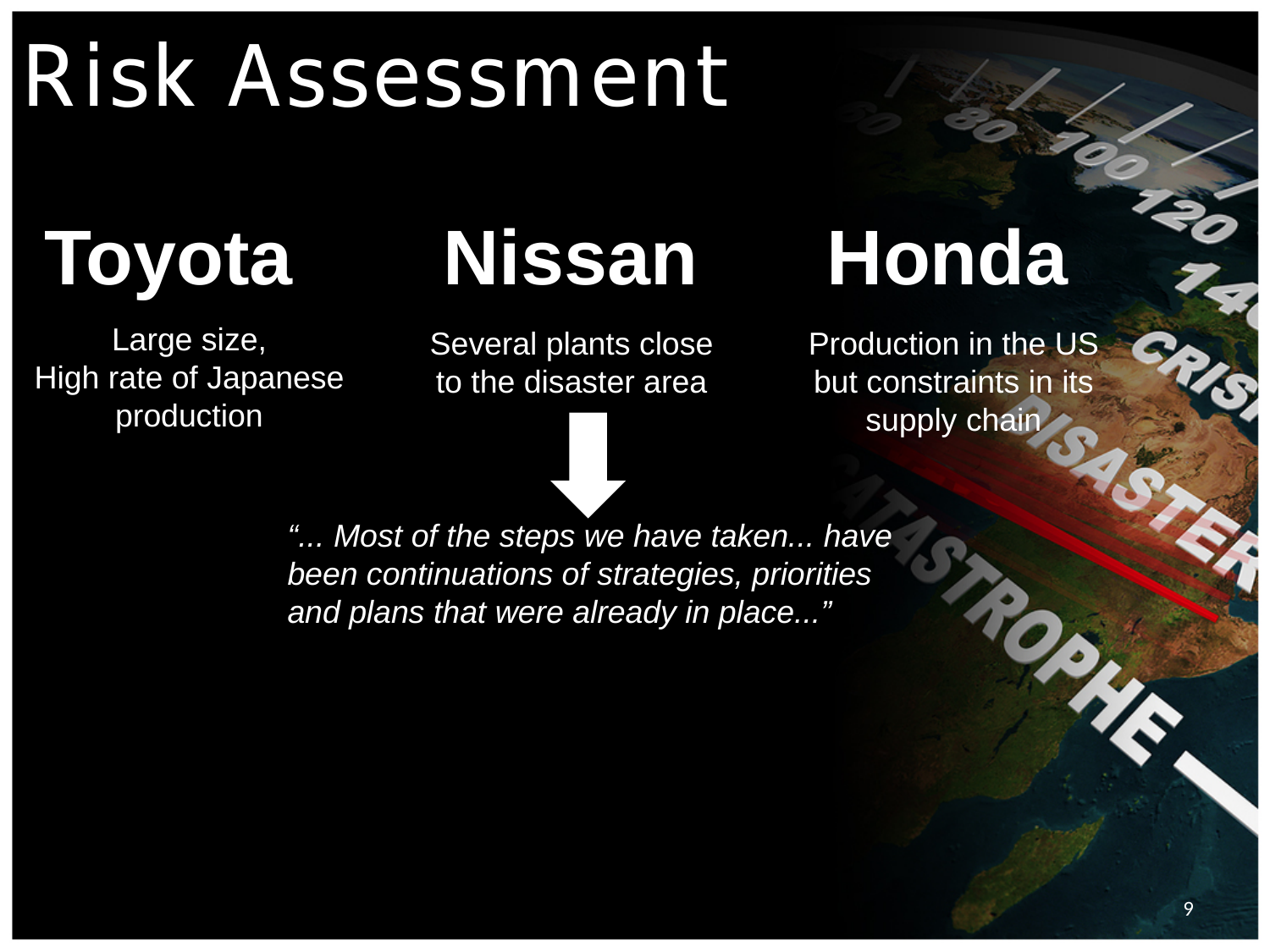

# Risk Assessment
Toyota       Nissan      Honda

Large size,
High rate of Japanese production
Several plants close to the disaster area
Production in the US but constraints in its supply chain

“... Most of the steps we have taken... have been continuations of strategies, priorities and plans that were already in place...”
9